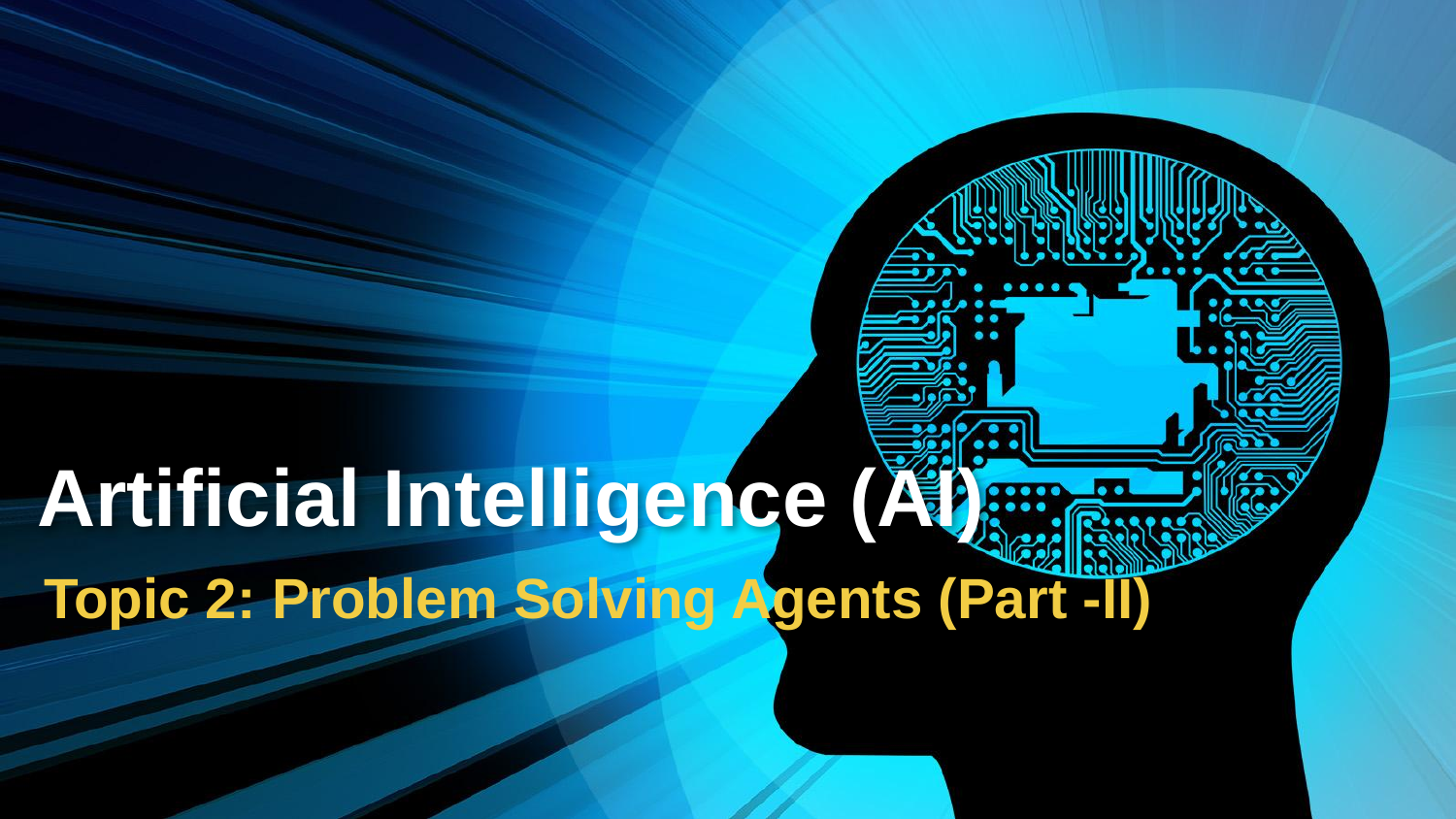

# Artificial Intelligence (AI)
Topic 2: Problem Solving Agents (Part -II)